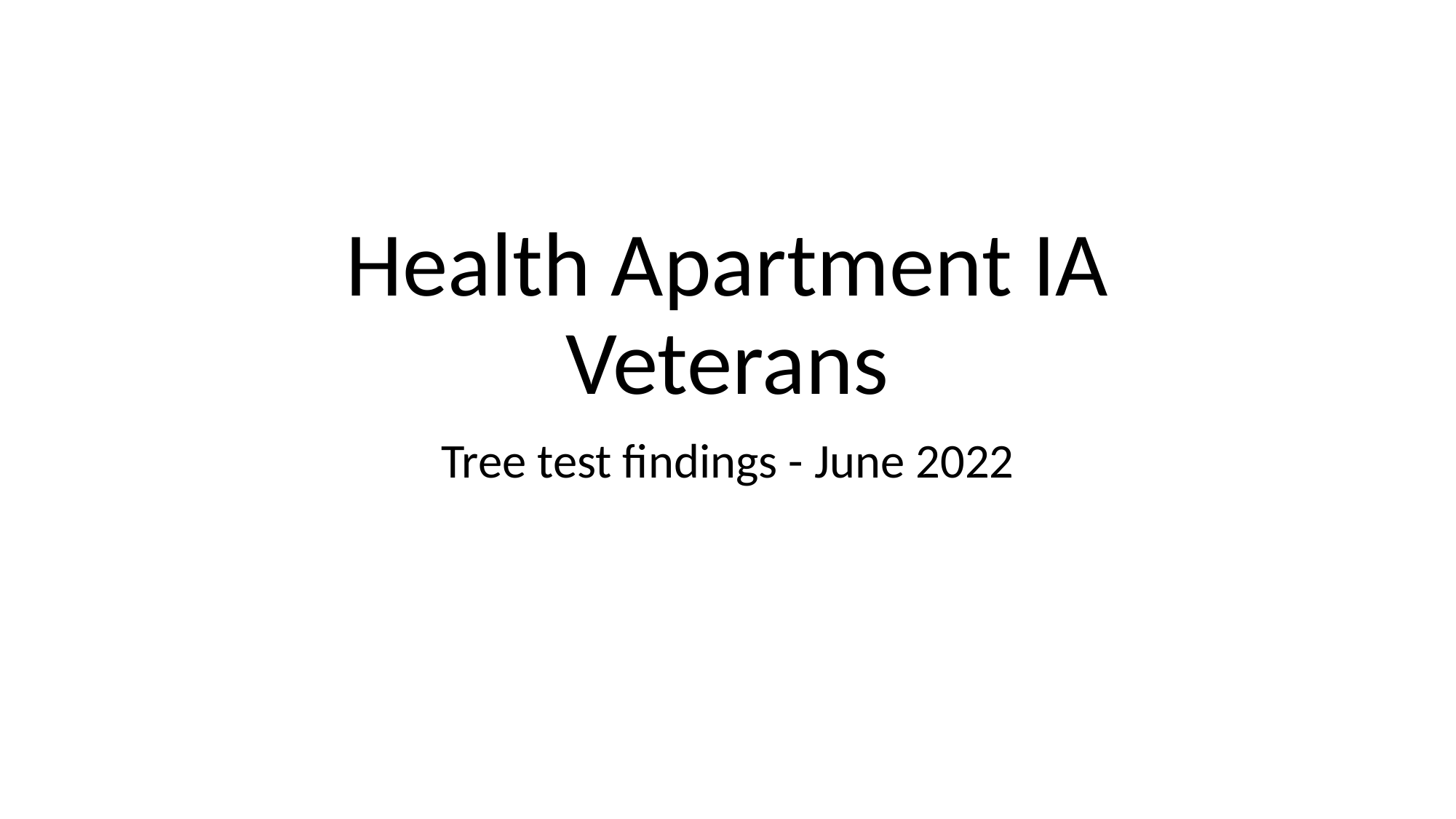

# Health Apartment IA Veterans
Tree test findings - June 2022